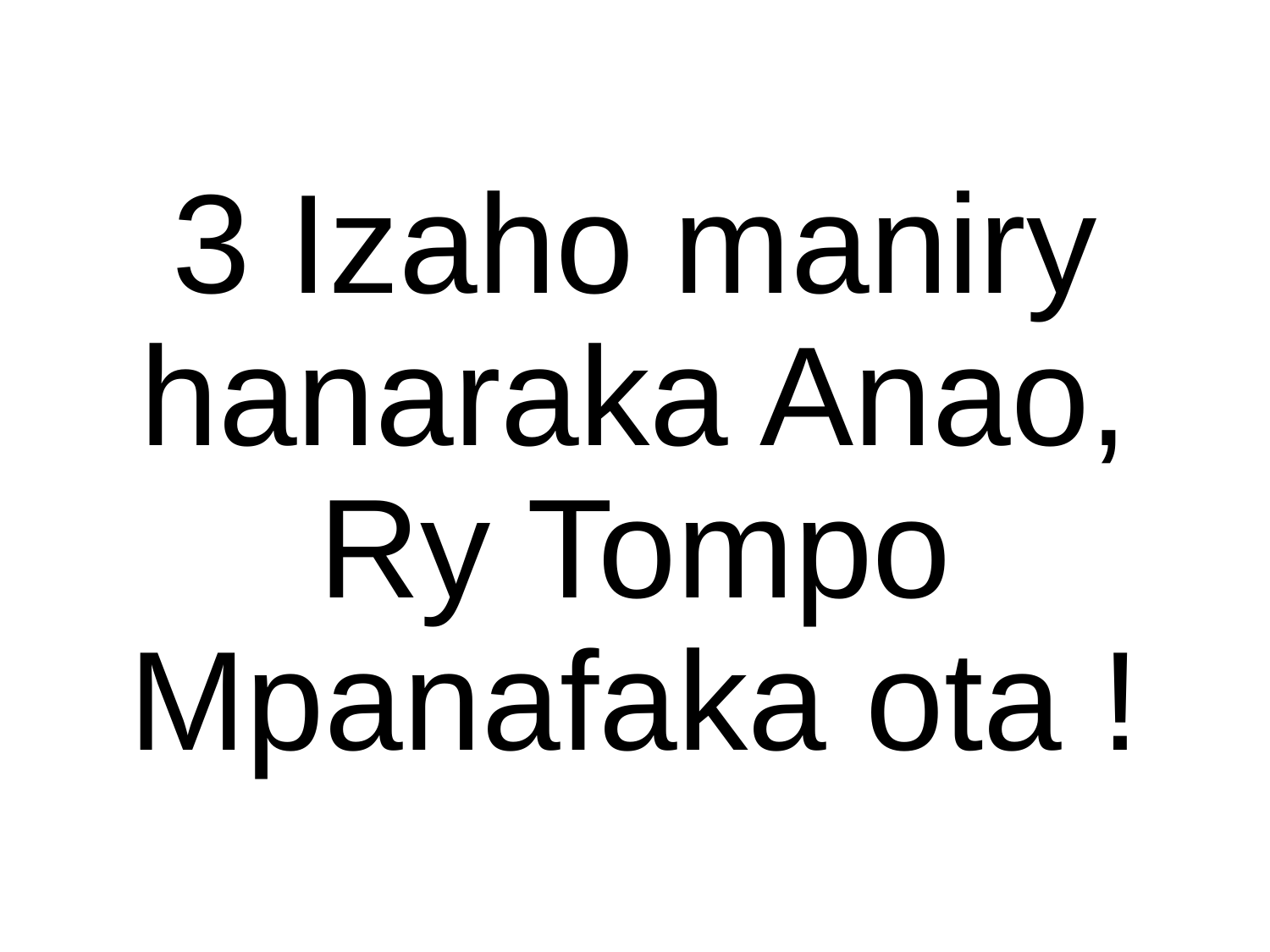

3 Izaho maniry hanaraka Anao,
Ry Tompo Mpanafaka ota !